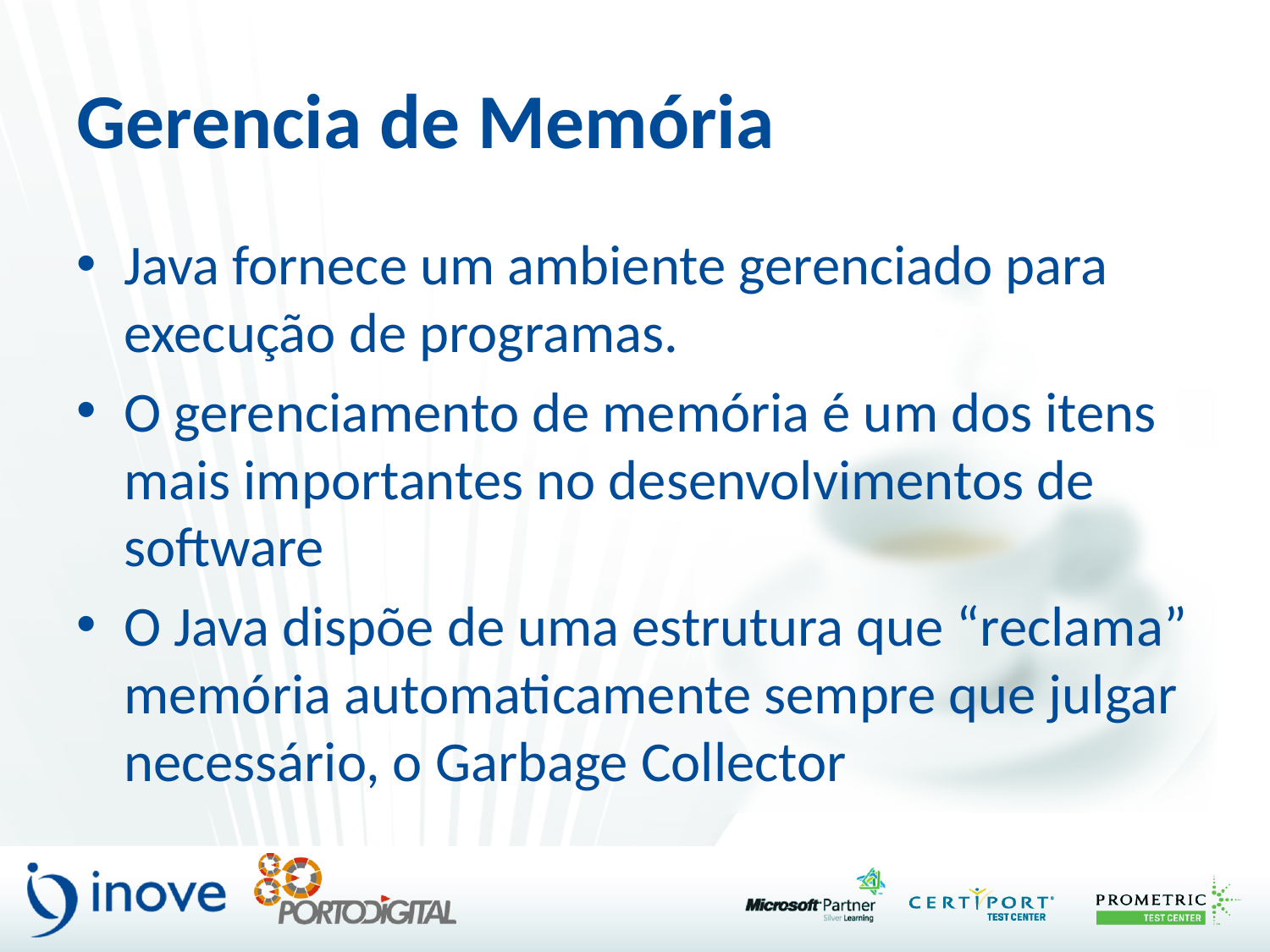

# Gerencia de Memória
Java fornece um ambiente gerenciado para execução de programas.
O gerenciamento de memória é um dos itens mais importantes no desenvolvimentos de software
O Java dispõe de uma estrutura que “reclama” memória automaticamente sempre que julgar necessário, o Garbage Collector